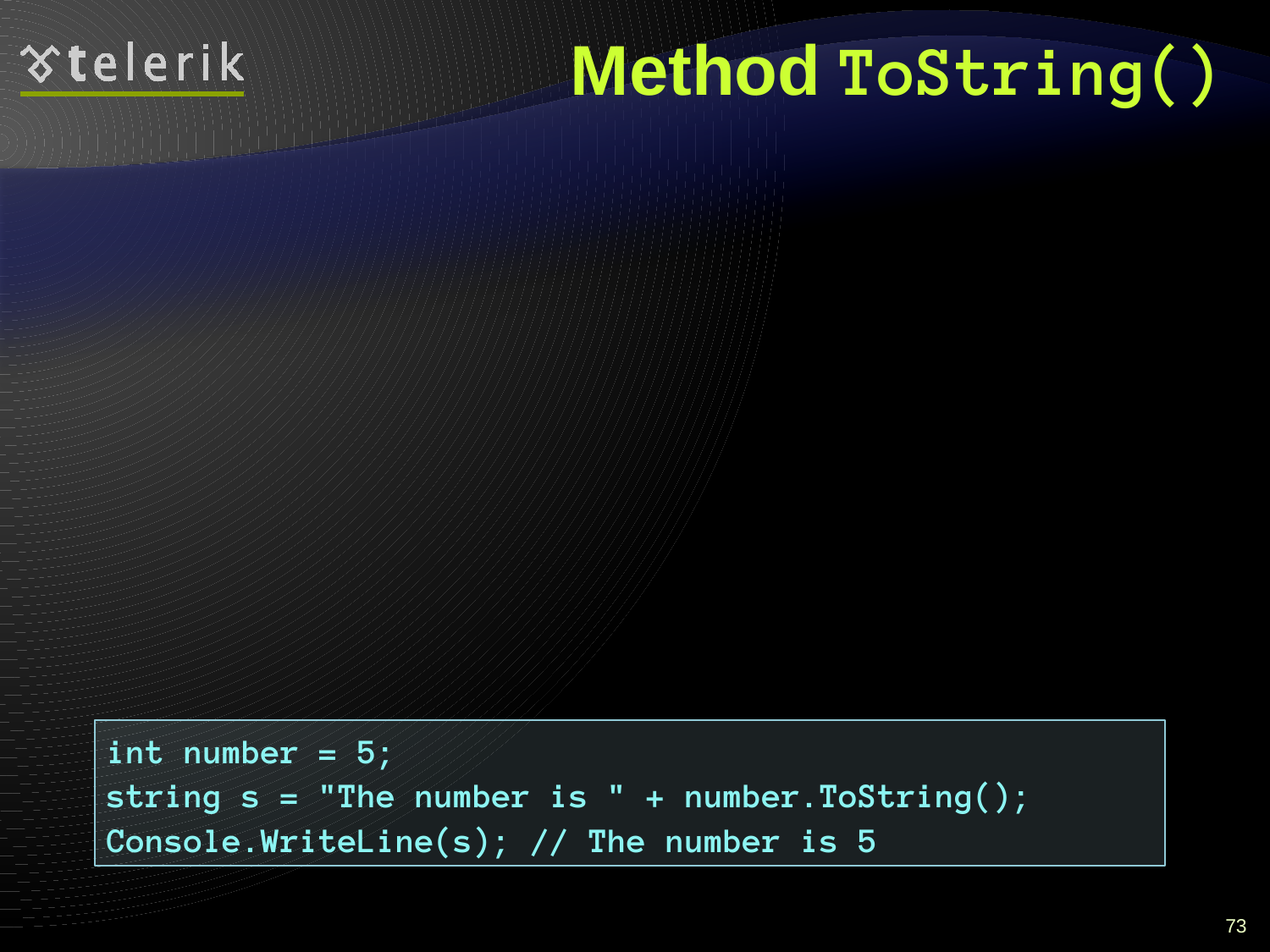

# Method ToString()
All classes have public virtual method ToString()
Returns a human-readable, culture-sensitive string representing the object
Most .NET Framework types have own implementation of ToString()
int, float, bool, DateTime
int number = 5;
string s = "The number is " + number.ToString();
Console.WriteLine(s); // The number is 5
73